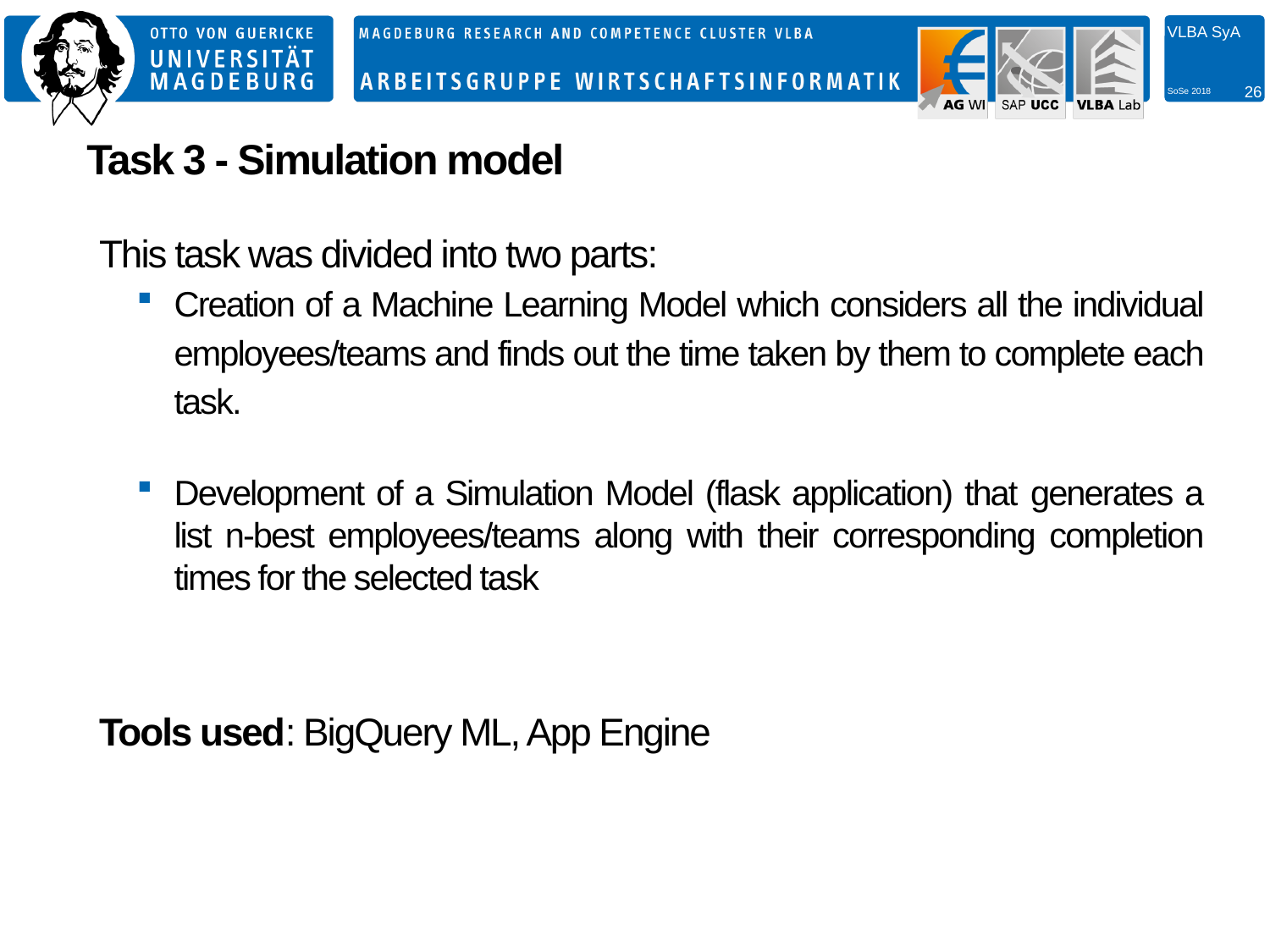

# Task 3 - Simulation model
This task was divided into two parts:
Creation of a Machine Learning Model which considers all the individual employees/teams and finds out the time taken by them to complete each task.

Development of a Simulation Model (flask application) that generates a list n-best employees/teams along with their corresponding completion times for the selected task

Tools used: BigQuery ML, App Engine